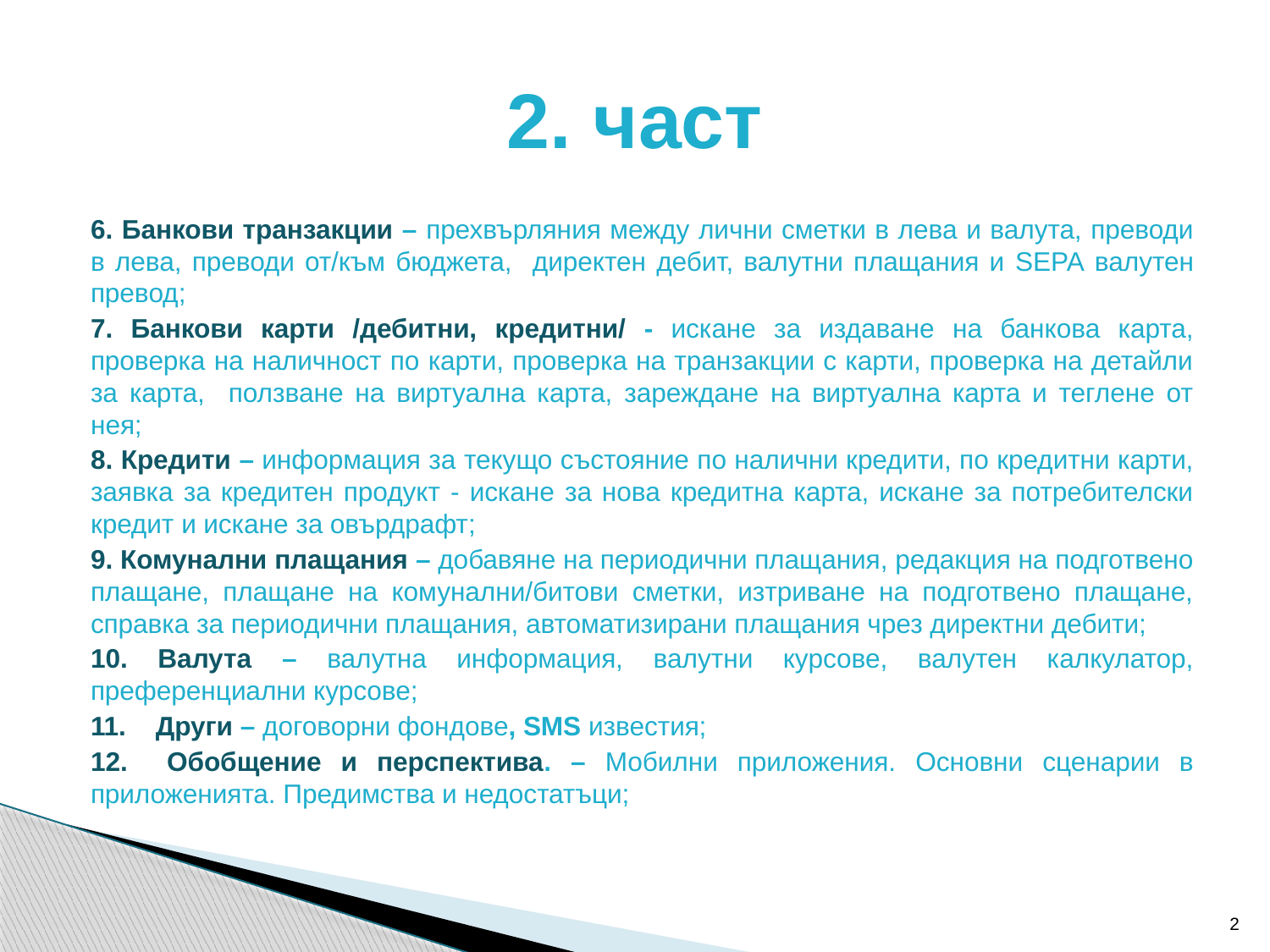

# 2. част
6. Банкови транзакции – прехвърляния между лични сметки в лева и валута, преводи в лева, преводи от/към бюджета,  директен дебит, валутни плащания и SEPA валутен превод;
7. Банкови карти /дебитни, кредитни/ - искане за издаване на банкова карта, проверка на наличност по карти, проверка на транзакции с карти, проверка на детайли за карта,  ползване на виртуална карта, зареждане на виртуална карта и теглене от нея;
8. Кредити – информация за текущо състояние по налични кредити, по кредитни карти, заявка за кредитен продукт - искане за нова кредитна карта, искане за потребителски кредит и искане за овърдрафт;
9. Комунални плащания – добавяне на периодични плащания, редакция на подготвено плащане, плащане на комунални/битови сметки, изтриване на подготвено плащане, справка за периодични плащания, автоматизирани плащания чрез директни дебити;
10. Валута – валутна информация, валутни курсове, валутен калкулатор, преференциални курсове;
11.    Други – договорни фондове, SMS известия;
12.  Обобщение и перспектива. – Мобилни приложения. Основни сценарии в приложенията. Предимства и недостатъци;

2